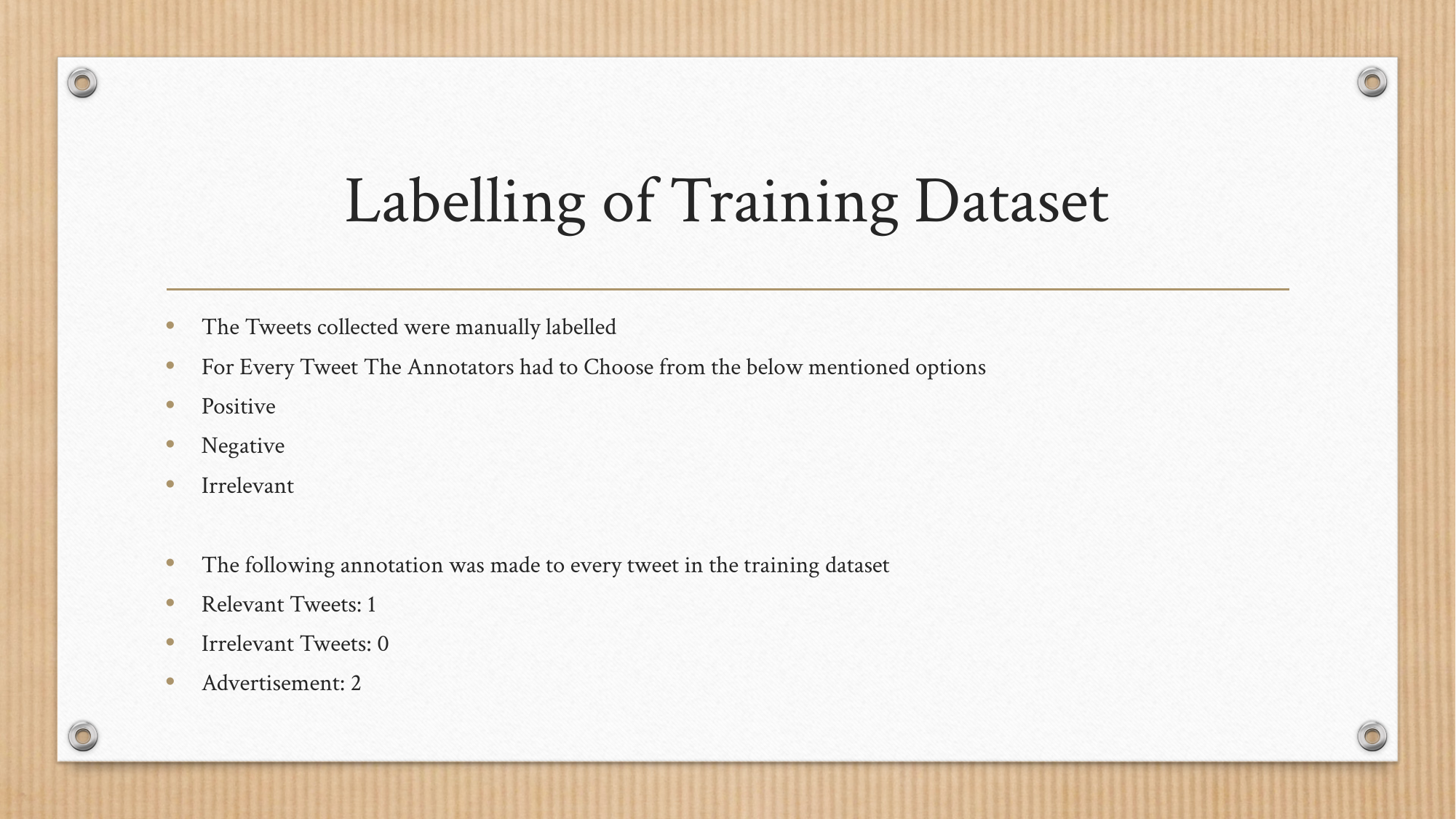

# Labelling of Training Dataset
The Tweets collected were manually labelled
For Every Tweet The Annotators had to Choose from the below mentioned options
Positive
Negative
Irrelevant

The following annotation was made to every tweet in the training dataset
Relevant Tweets: 1
Irrelevant Tweets: 0
Advertisement: 2